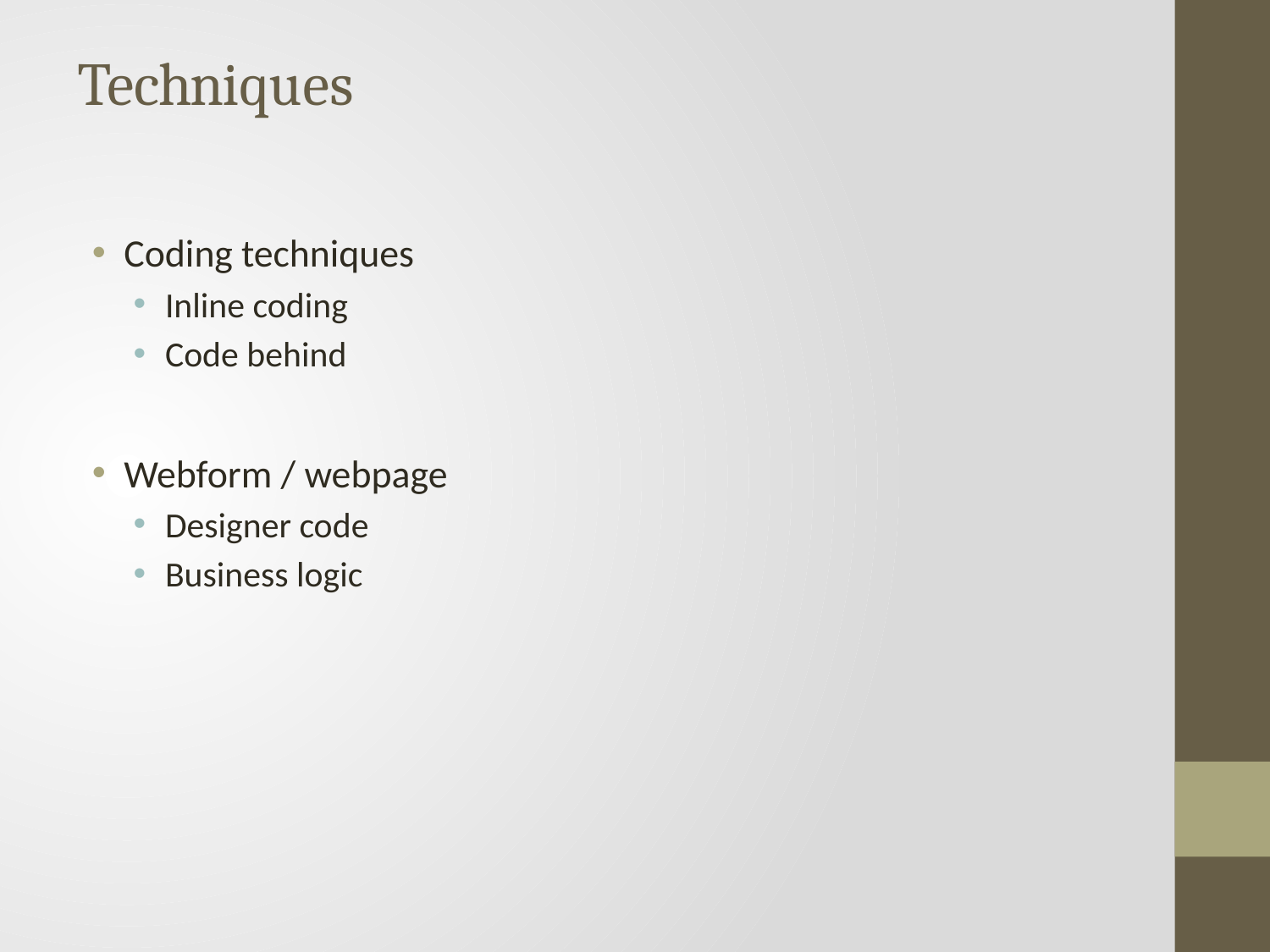

# Techniques
Coding techniques
Inline coding
Code behind

Webform / webpage
Designer code
Business logic